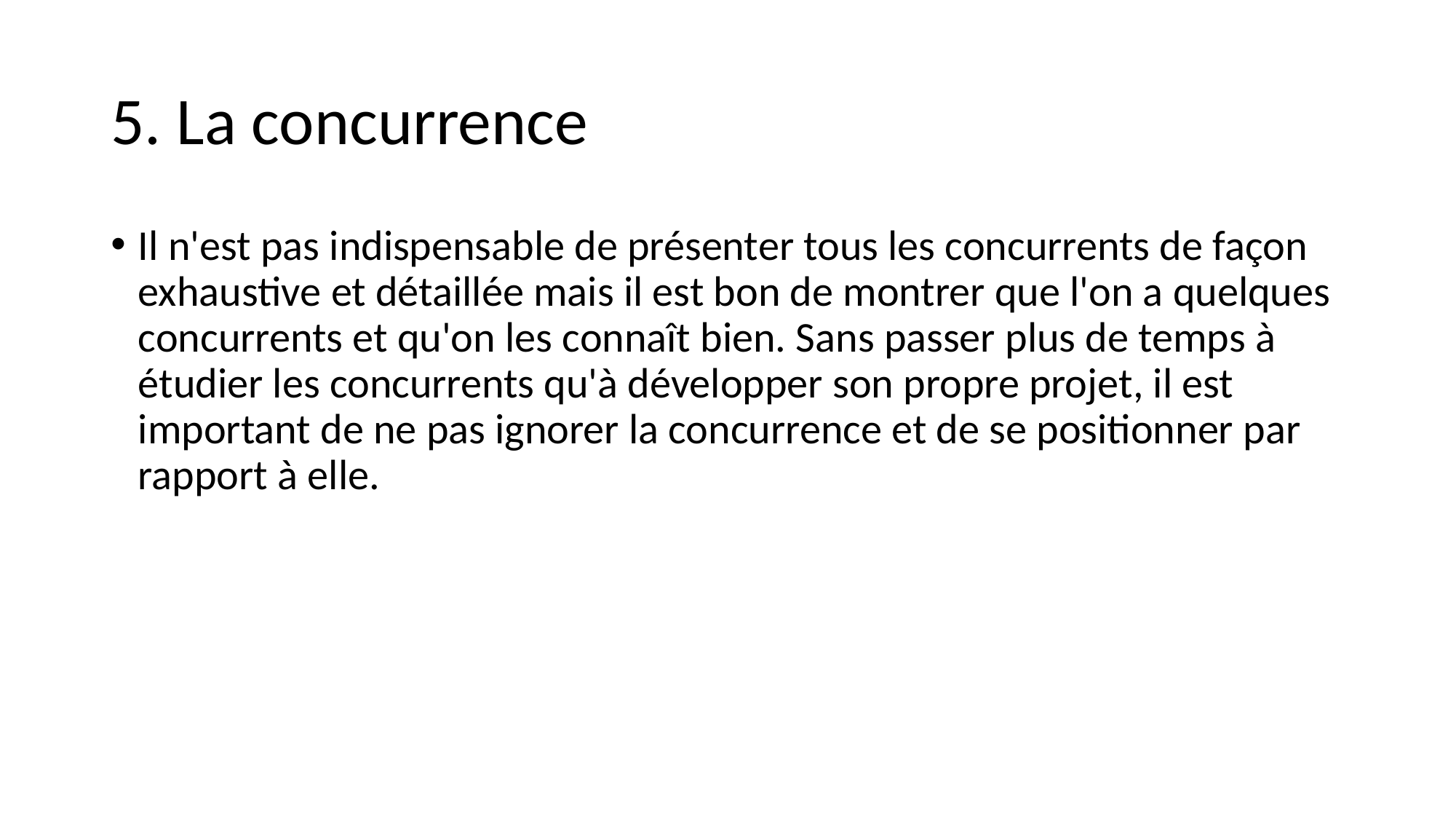

# 5. La concurrence
Il n'est pas indispensable de présenter tous les concurrents de façon exhaustive et détaillée mais il est bon de montrer que l'on a quelques concurrents et qu'on les connaît bien. Sans passer plus de temps à étudier les concurrents qu'à développer son propre projet, il est important de ne pas ignorer la concurrence et de se positionner par rapport à elle.